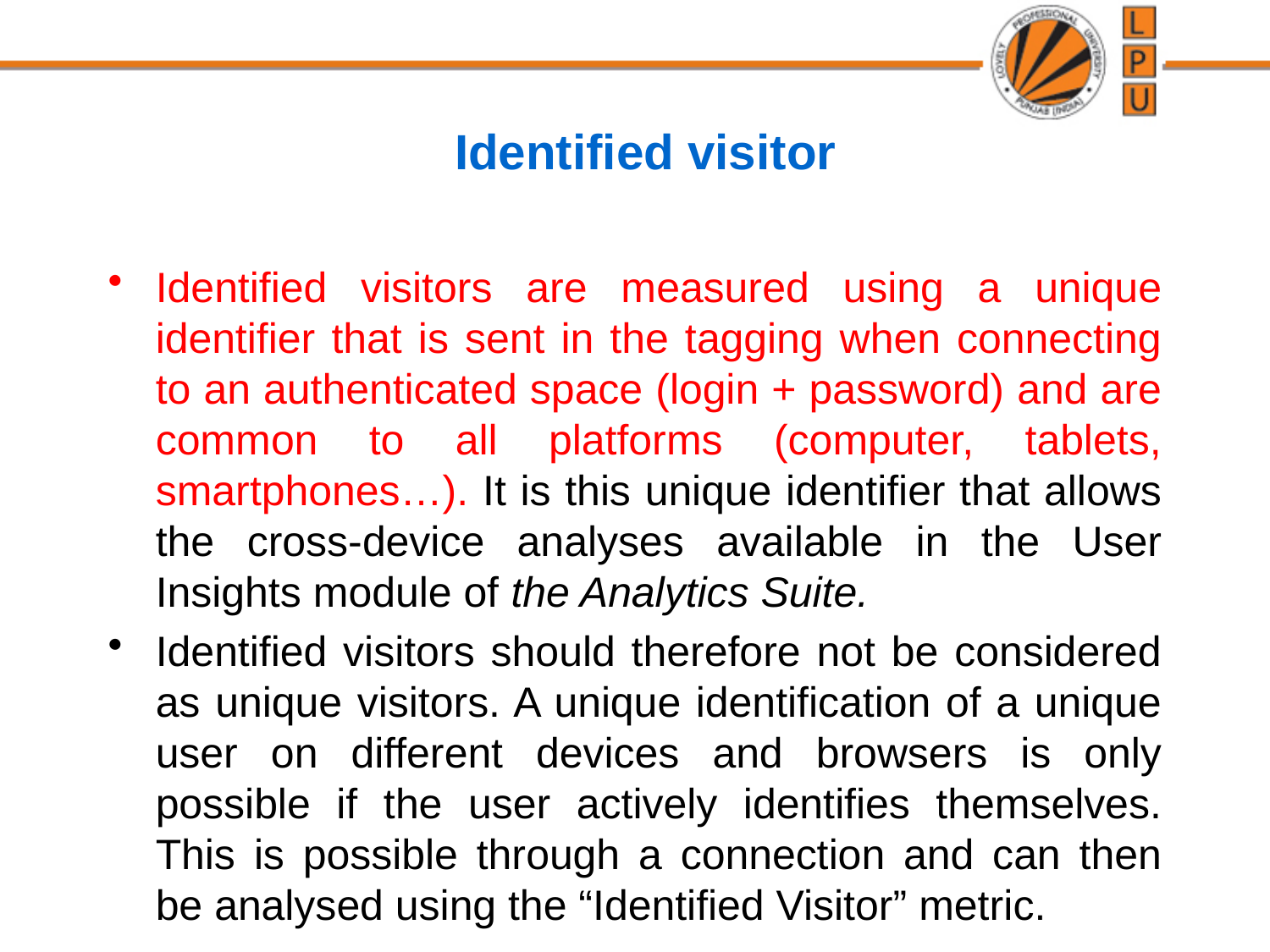

# Identified visitor
Identified visitors are measured using a unique identifier that is sent in the tagging when connecting to an authenticated space (login + password) and are common to all platforms (computer, tablets, smartphones…). It is this unique identifier that allows the cross-device analyses available in the User Insights module of the Analytics Suite.
Identified visitors should therefore not be considered as unique visitors. A unique identification of a unique user on different devices and browsers is only possible if the user actively identifies themselves. This is possible through a connection and can then be analysed using the “Identified Visitor” metric.